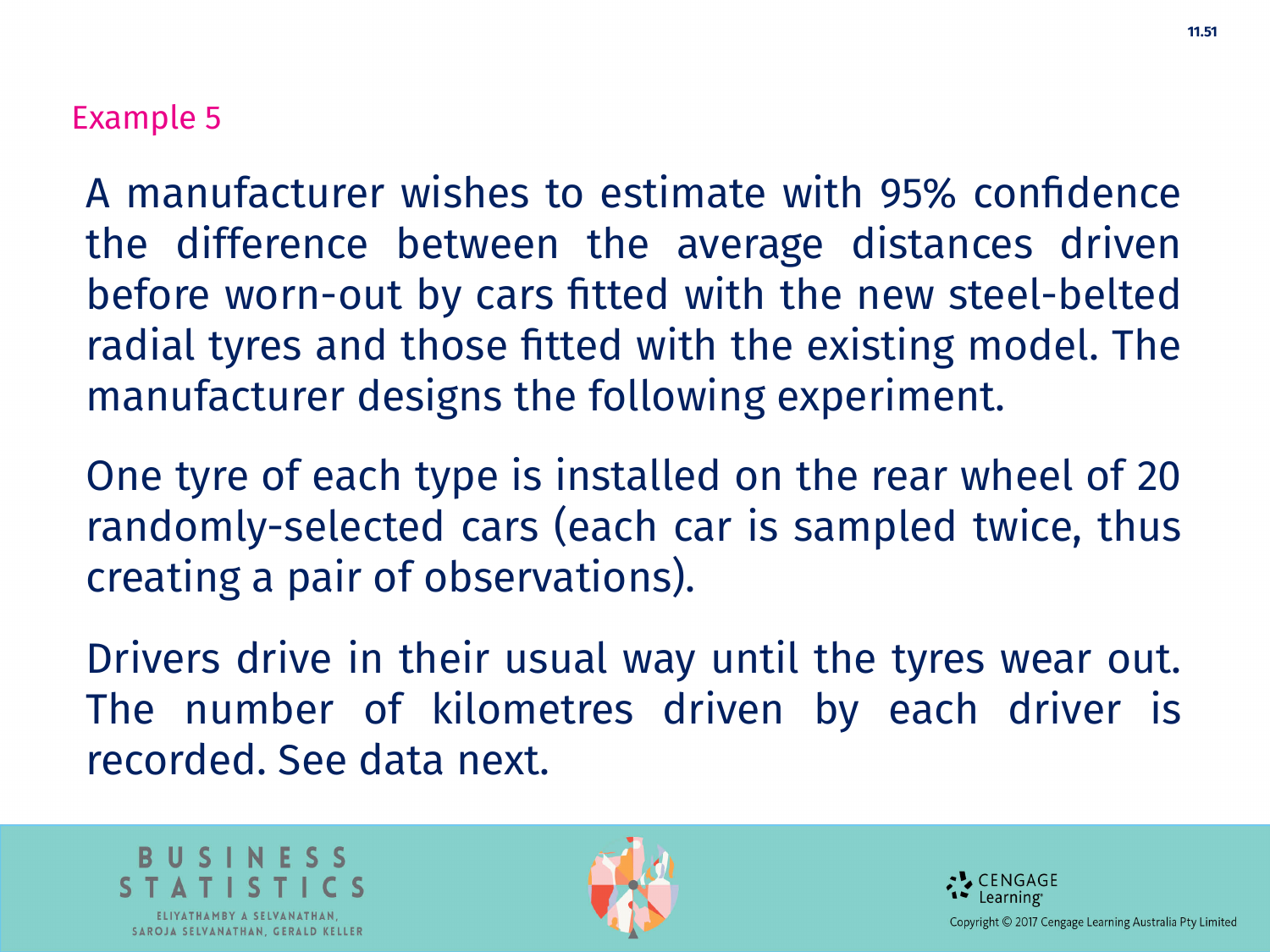

11.51
Example 5
A manufacturer wishes to estimate with 95% confidence the difference between the average distances driven before worn-out by cars fitted with the new steel-belted radial tyres and those fitted with the existing model. The manufacturer designs the following experiment.
One tyre of each type is installed on the rear wheel of 20 randomly-selected cars (each car is sampled twice, thus creating a pair of observations).
Drivers drive in their usual way until the tyres wear out. The number of kilometres driven by each driver is recorded. See data next.